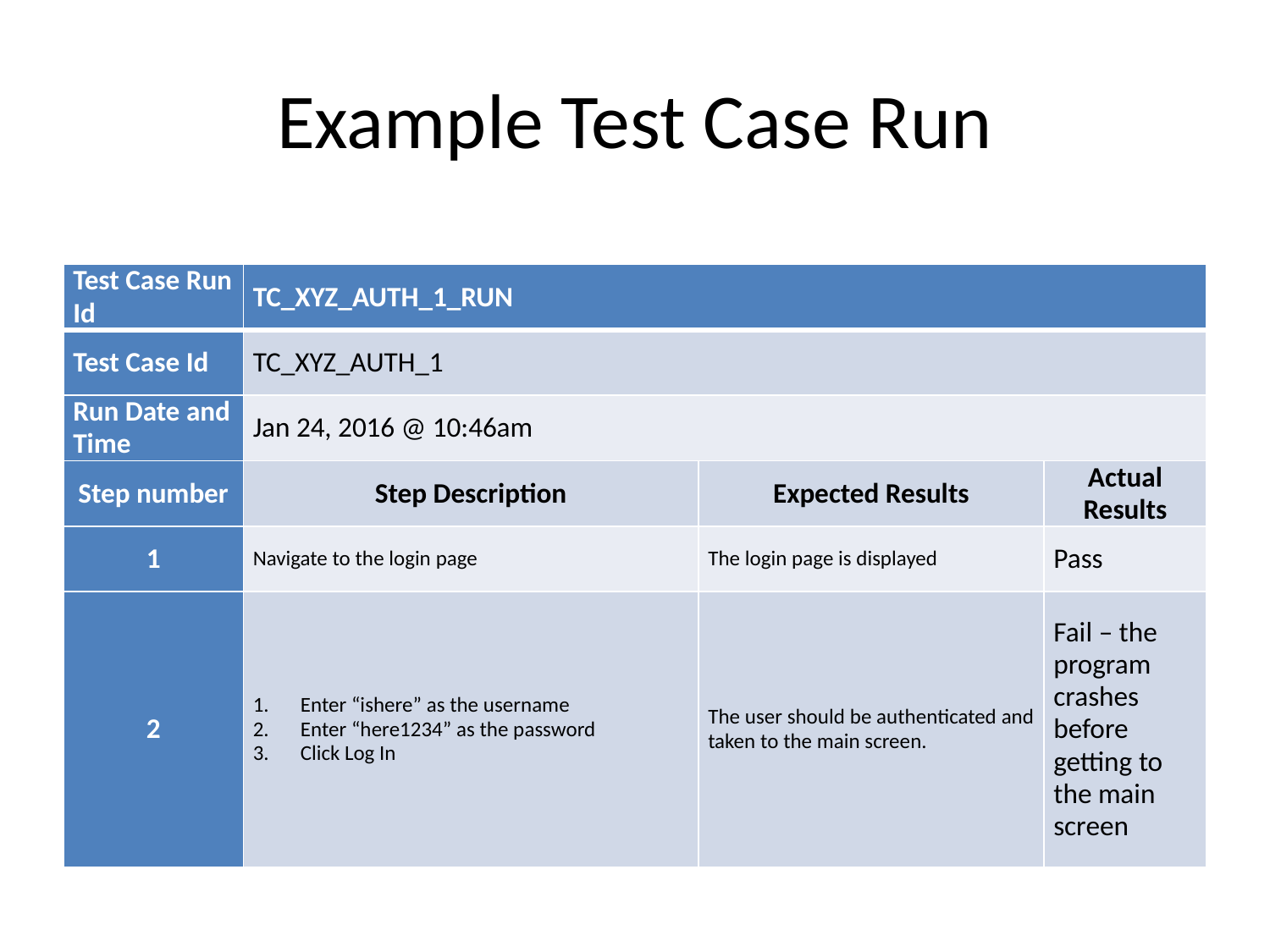

# Example Test Case Run
| Test Case Run Id | TC\_XYZ\_AUTH\_1\_RUN |  |  |
| --- | --- | --- | --- |
| Test Case Id | TC\_XYZ\_AUTH\_1 |  |  |
| Run Date and Time | Jan 24, 2016 @ 10:46am |  |  |
| Step number | Step Description | Expected Results | Actual Results |
| 1 | Navigate to the login page | The login page is displayed | Pass |
| 2 | Enter “ishere” as the username Enter “here1234” as the password Click Log In | The user should be authenticated and taken to the main screen. | Fail – the program crashes before getting to the main screen |